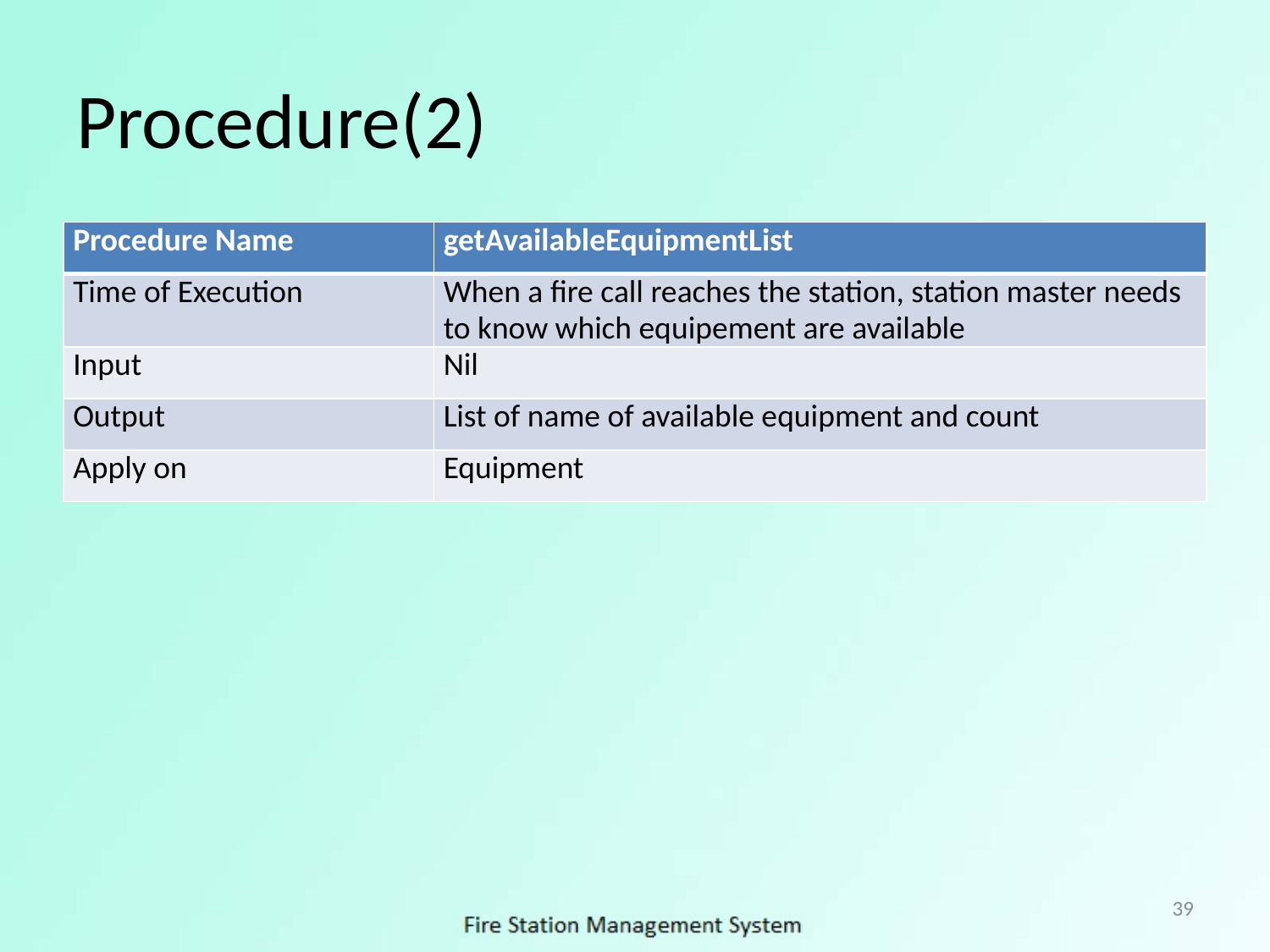

# Procedure(2)
| Procedure Name | getAvailableEquipmentList |
| --- | --- |
| Time of Execution | When a fire call reaches the station, station master needs to know which equipement are available |
| Input | Nil |
| Output | List of name of available equipment and count |
| Apply on | Equipment |
39